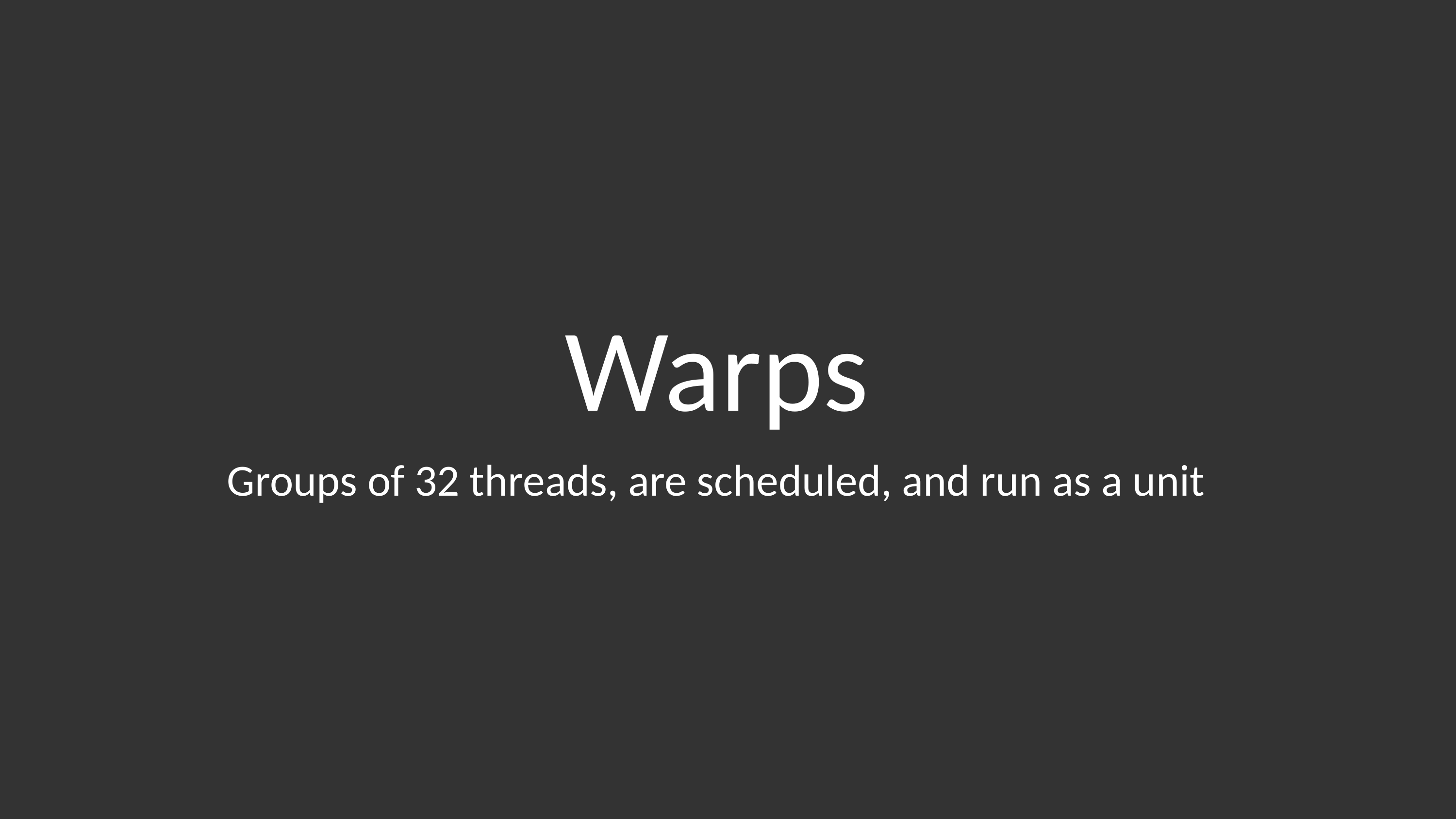

# Warps
Groups of 32 threads, are scheduled, and run as a unit